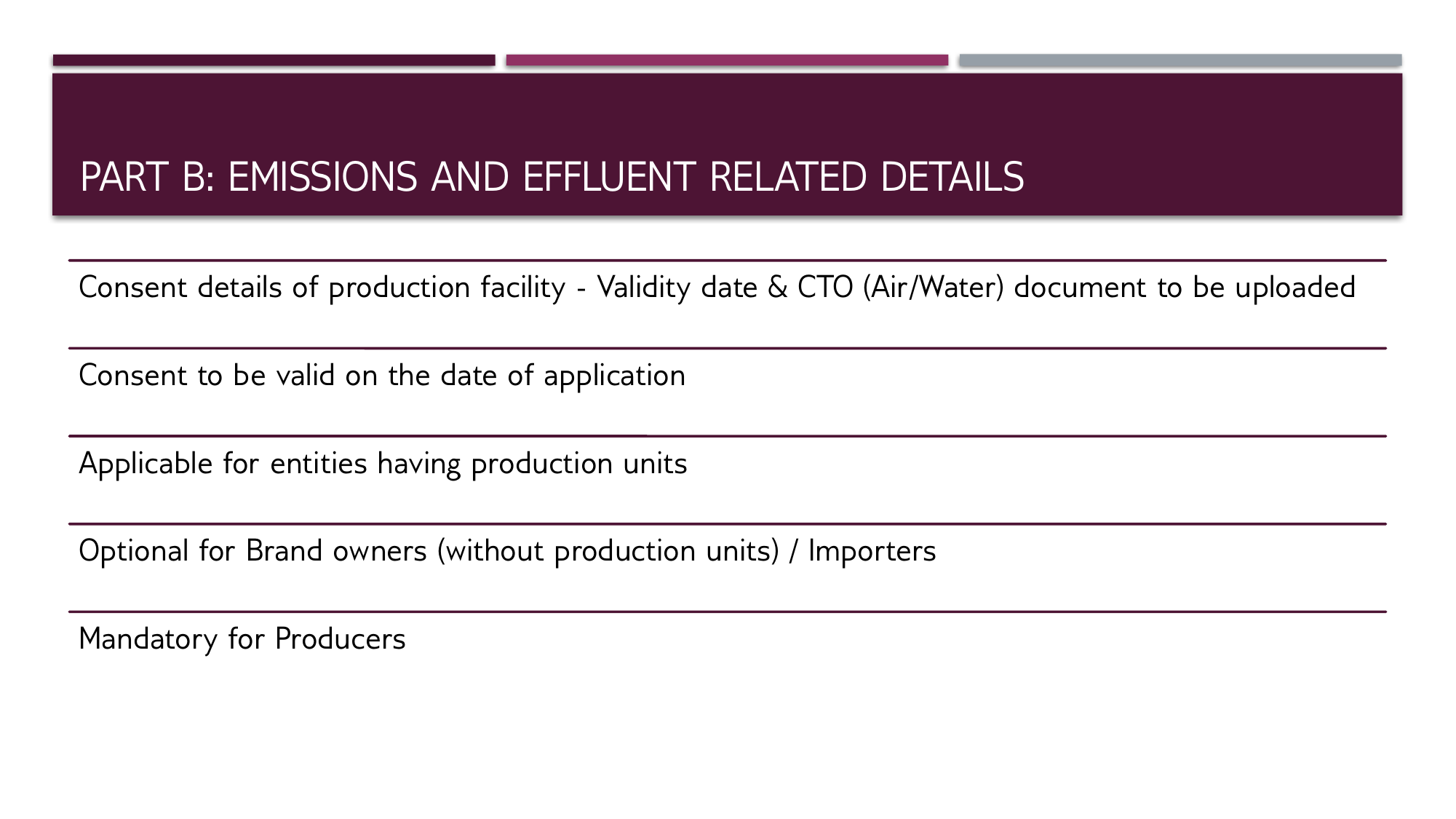

# Part b: Emissions and effluent related details
Consent details of production facility - Validity date & CTO (Air/Water) document to be uploaded
Consent to be valid on the date of application
Applicable for entities having production units
Optional for Brand owners (without production units) / Importers
Mandatory for Producers